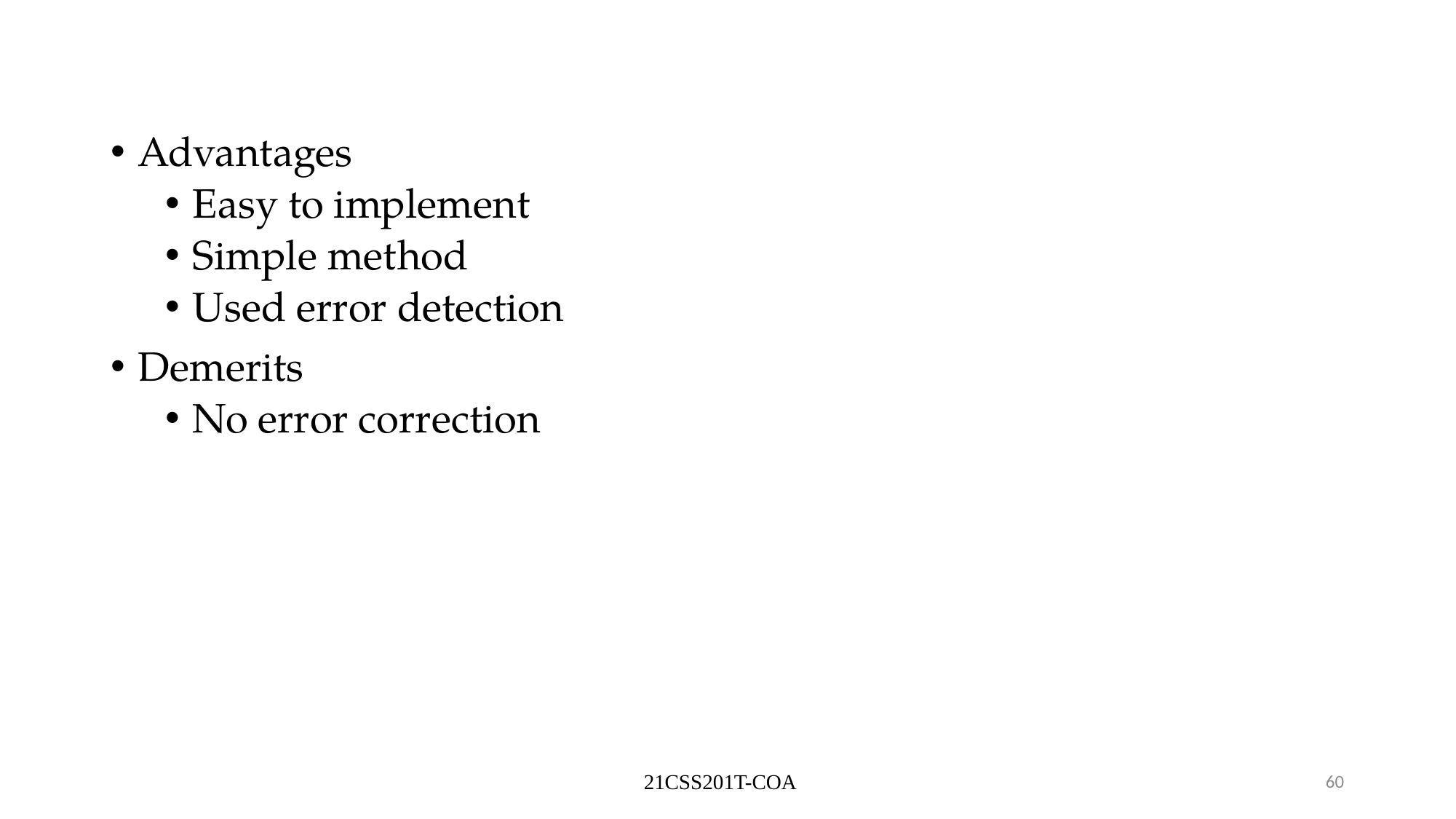

Advantages
Easy to implement
Simple method
Used error detection
Demerits
No error correction
21CSS201T-COA
60